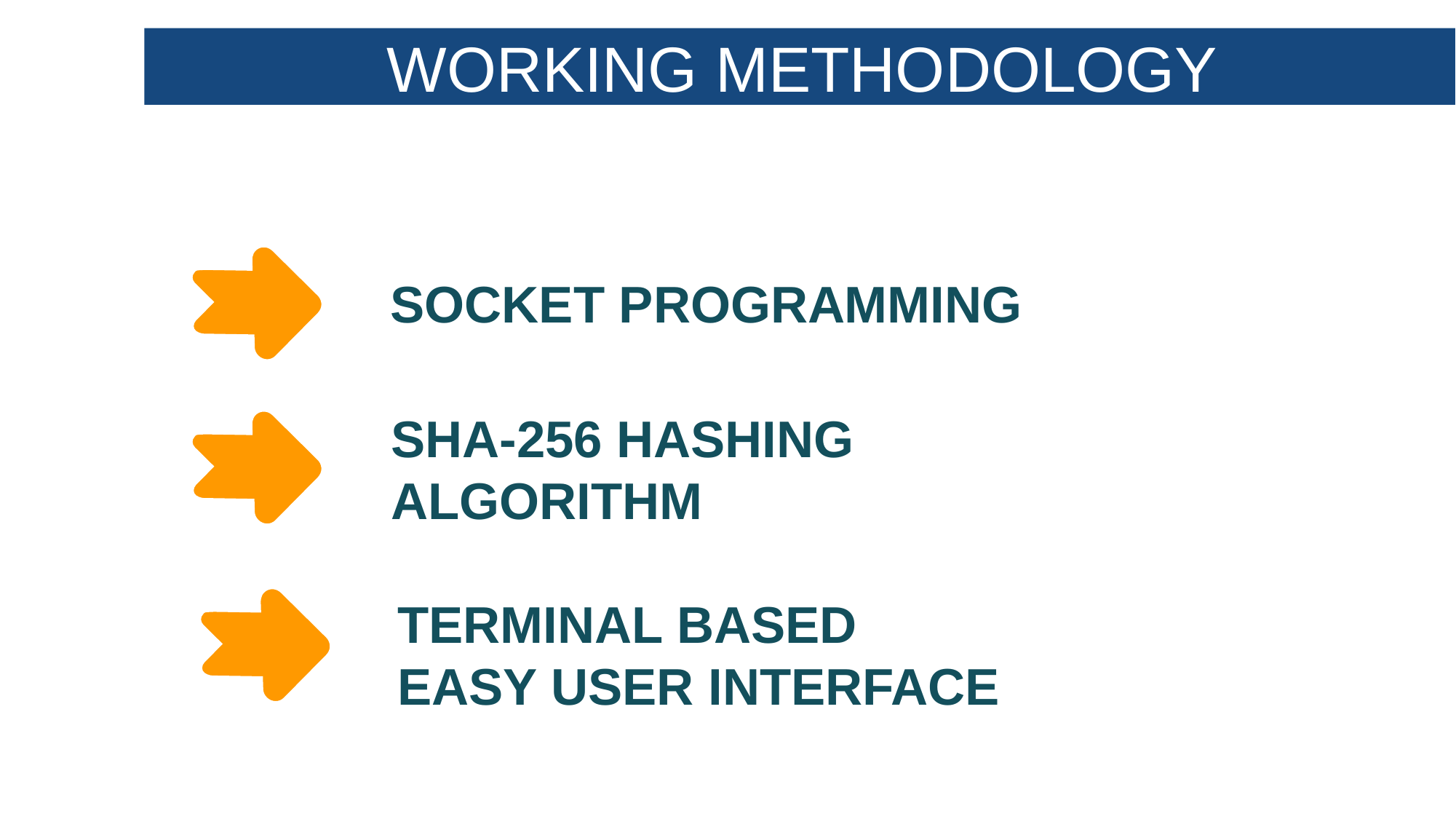

WORKING METHODOLOGY

SOCKET PROGRAMMING
SHA-256 HASHING ALGORITHM

TERMINAL BASED
EASY USER INTERFACE